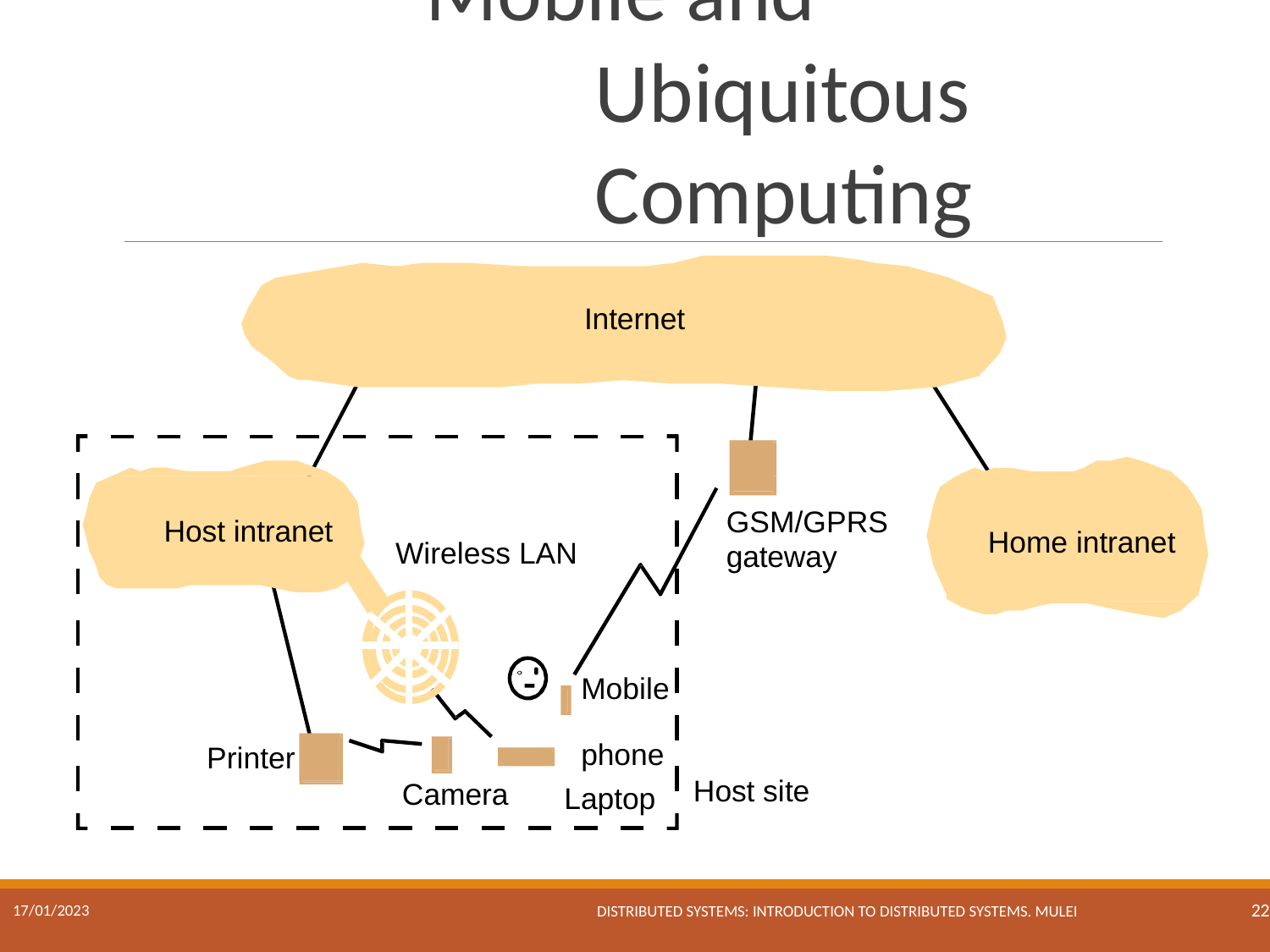

# Mobile and Ubiquitous  Computing

Internet

GSM/GPRS
gateway
Host intranet

Home intranet
Wireless LAN

Mobile  phone
Laptop

Printer

Host site
Camera

Distributed Systems: Introduction to Distributed Systems. Mulei
17/01/2023
22